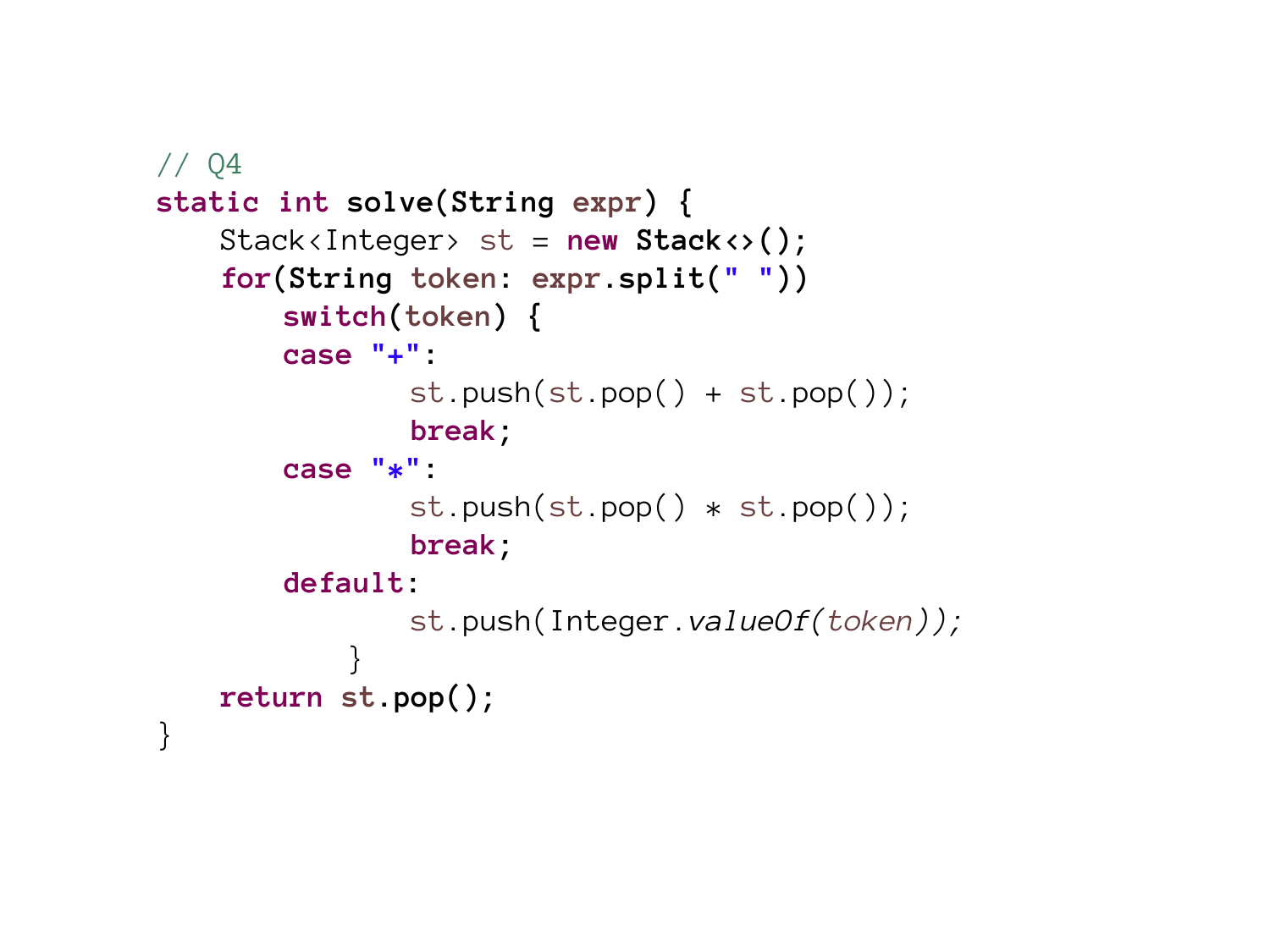

// Q4
static int solve(String expr) {
Stack<Integer> st = new Stack<>();
for(String token: expr.split(" "))
switch(token) {
case "+":
	st.push(st.pop() + st.pop());
	break;
case "*":
	st.push(st.pop() * st.pop());
	break;
default:
	st.push(Integer.valueOf(token));
	}
return st.pop();
}